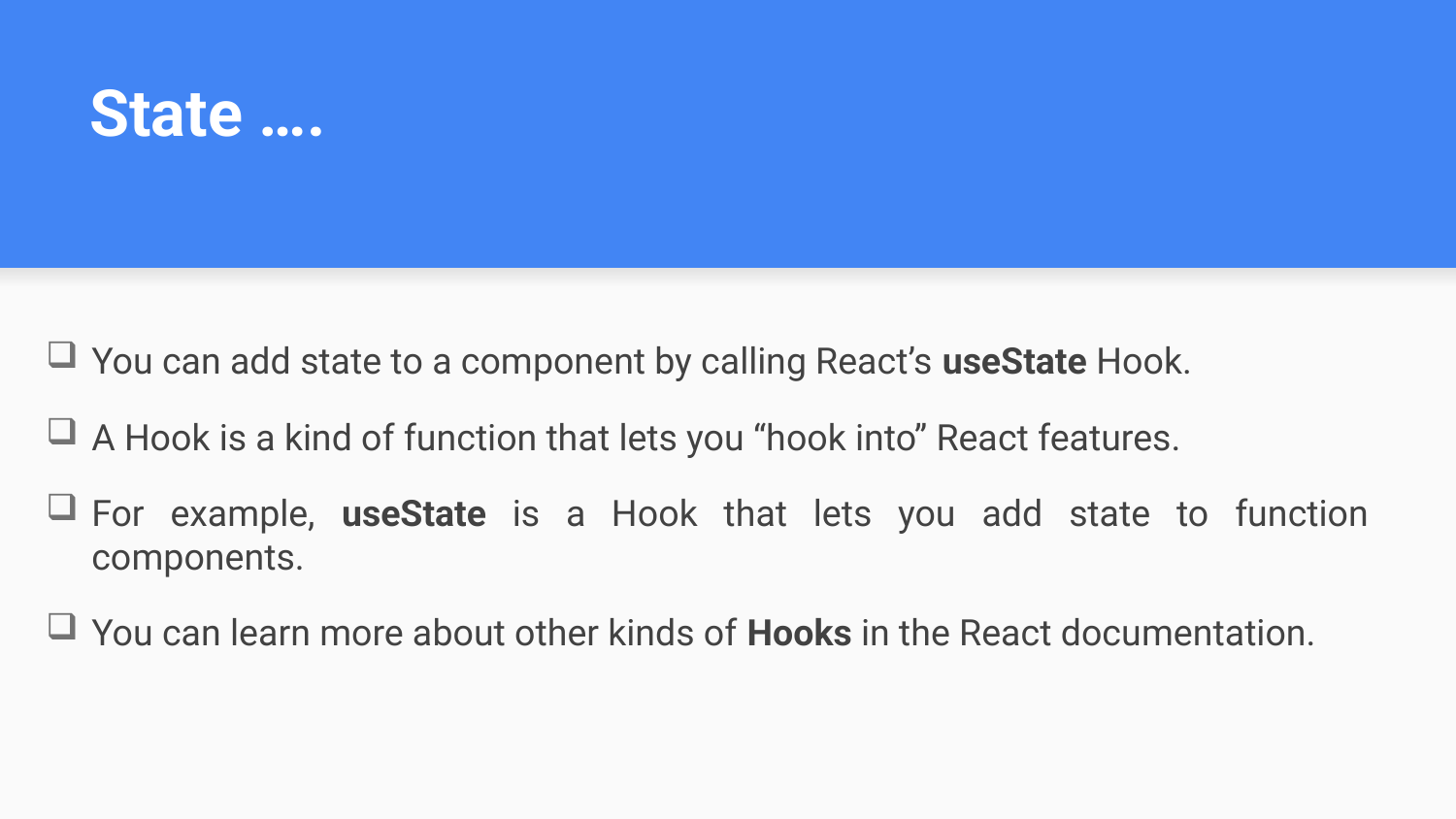

# State ….
You can add state to a component by calling React’s useState Hook.
A Hook is a kind of function that lets you “hook into” React features.
For example, useState is a Hook that lets you add state to function components.
You can learn more about other kinds of Hooks in the React documentation.